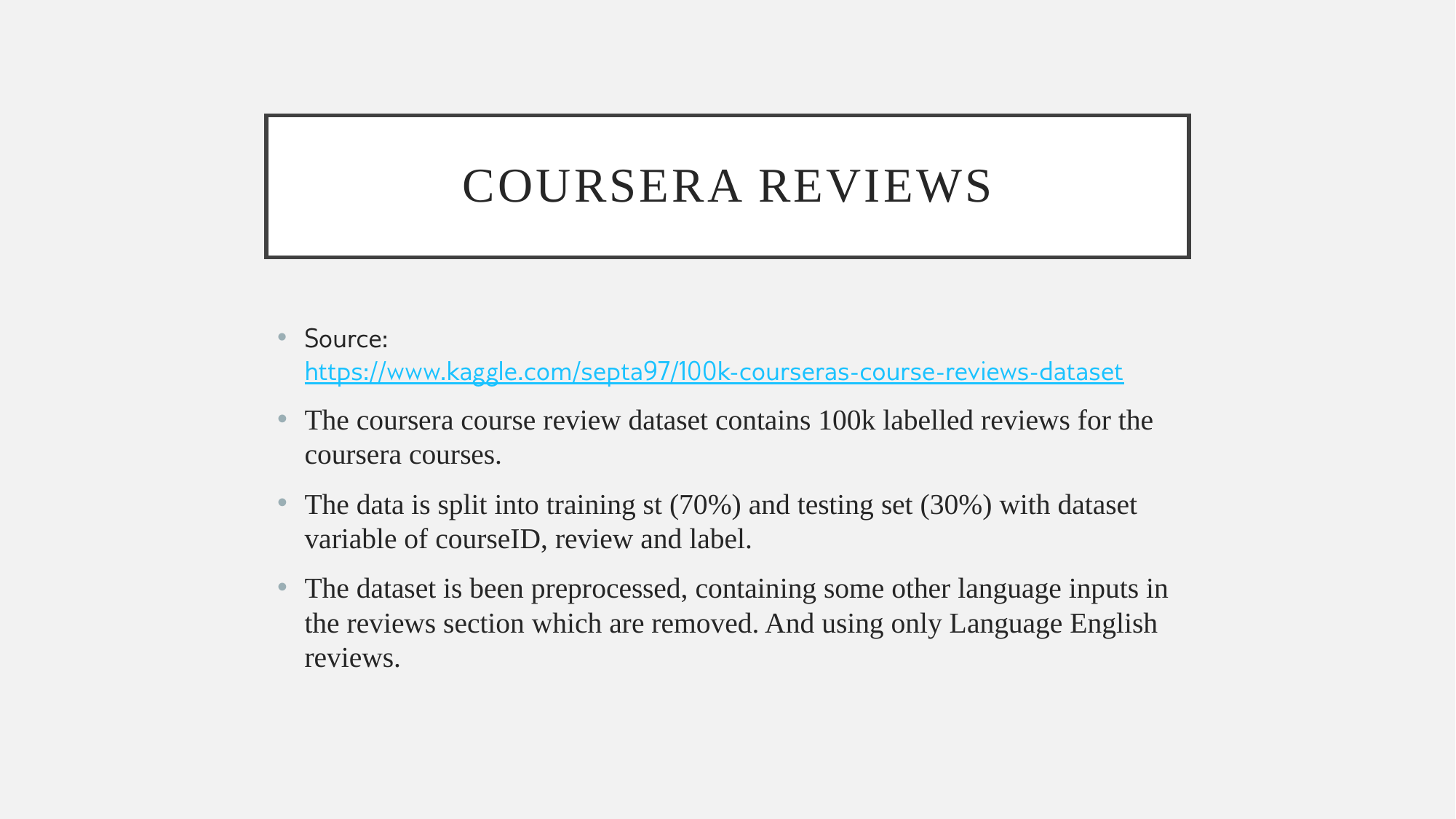

# Coursera Reviews
Source: https://www.kaggle.com/septa97/100k-courseras-course-reviews-dataset
The coursera course review dataset contains 100k labelled reviews for the coursera courses.
The data is split into training st (70%) and testing set (30%) with dataset variable of courseID, review and label.
The dataset is been preprocessed, containing some other language inputs in the reviews section which are removed. And using only Language English reviews.